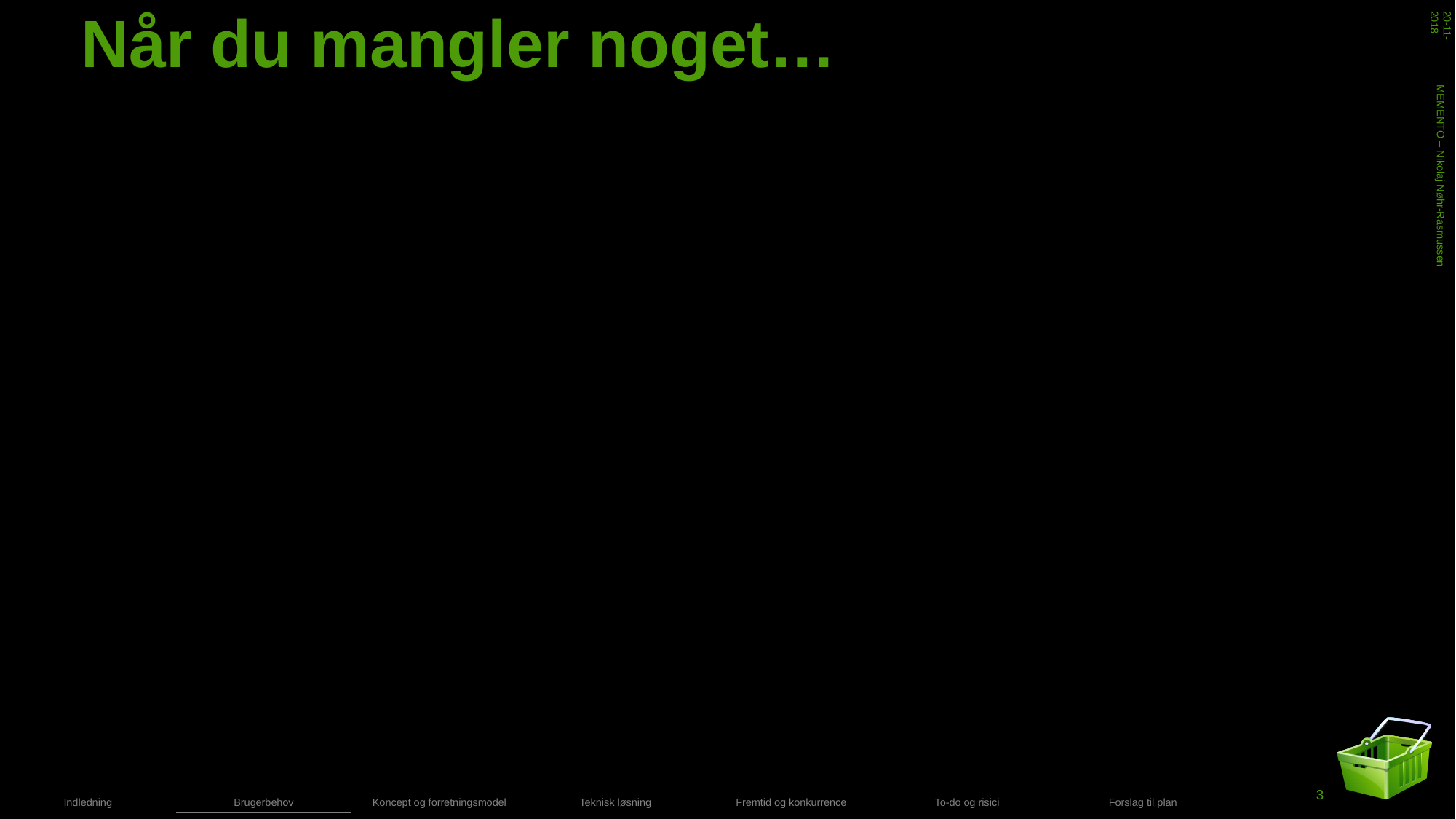

# Når du mangler noget…
20-11-2018

MEMENTO – Nikolaj Nøhr-Rasmussen
3